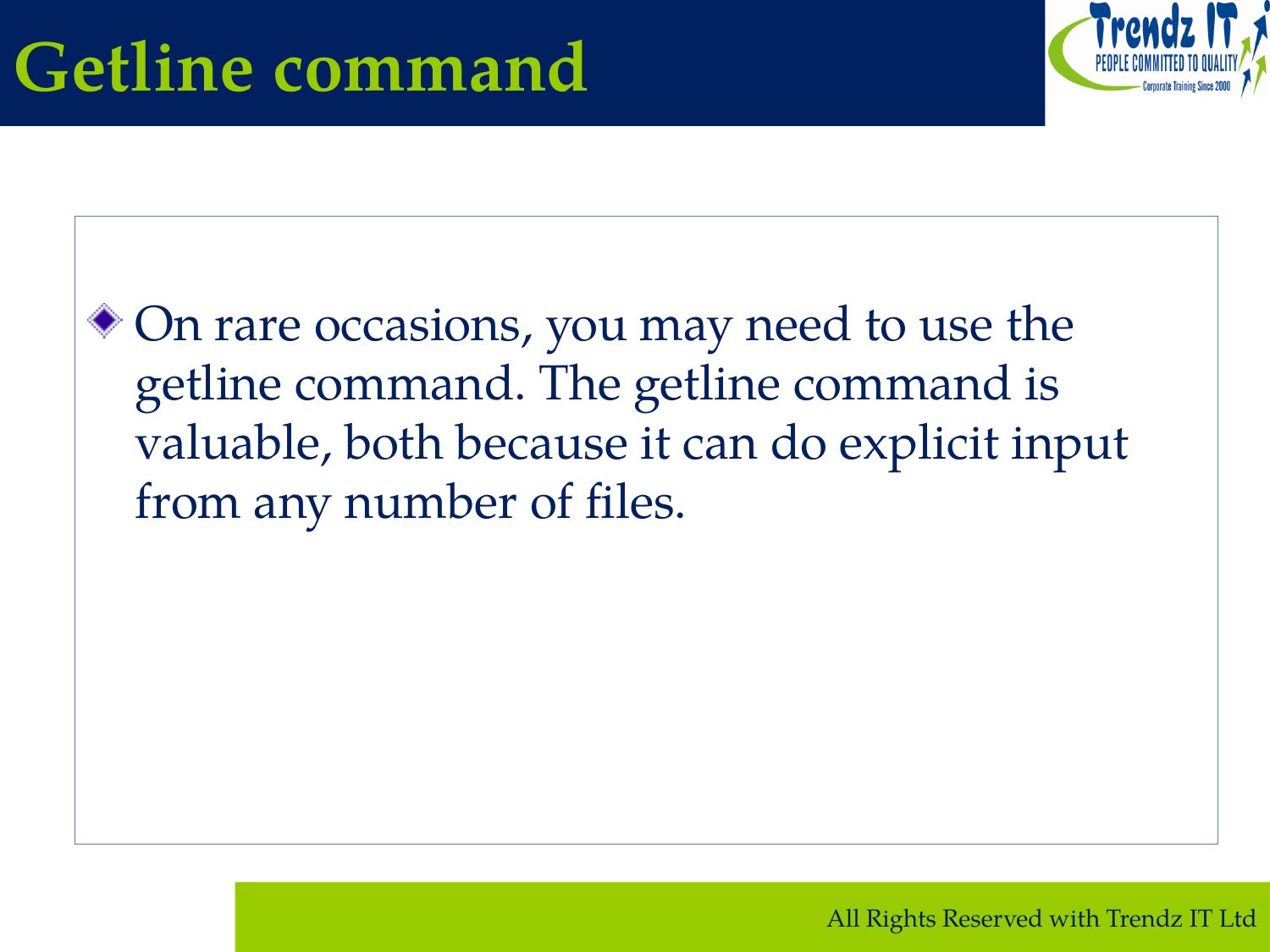

# Getline command

On rare occasions, you may need to use the getline command. The getline command is valuable, both because it can do explicit input from any number of files.

All Rights Reserved with Trendz IT Ltd